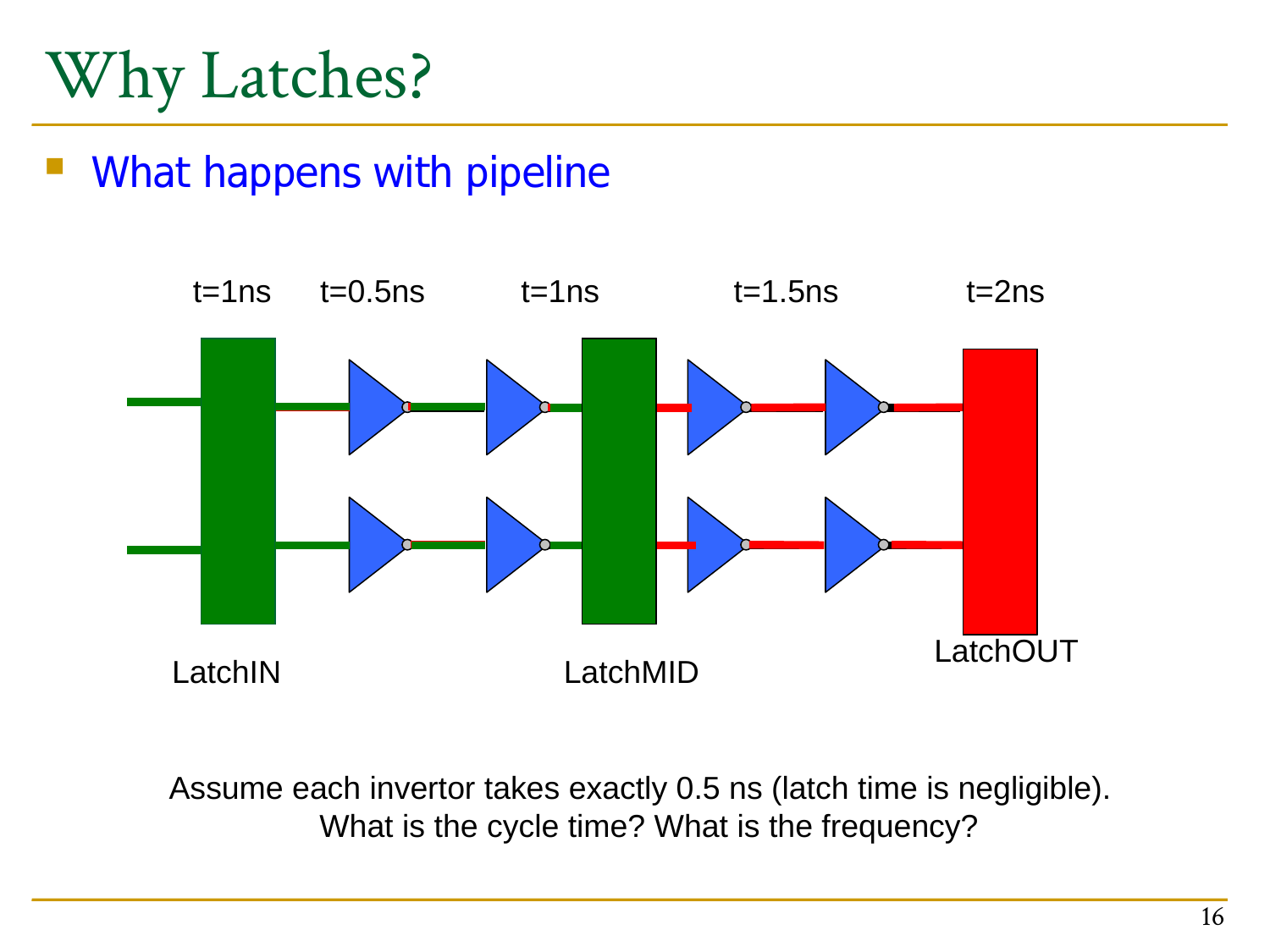

# Why Latches?
What happens with pipeline

t=1ns

t=0ns
t=0.5ns
t=1ns

t=1.5ns
t=2ns

LatchOUT
LatchIN
LatchMID
Assume each invertor takes exactly 0.5 ns (latch time is negligible).
What is the cycle time? What is the frequency?
16